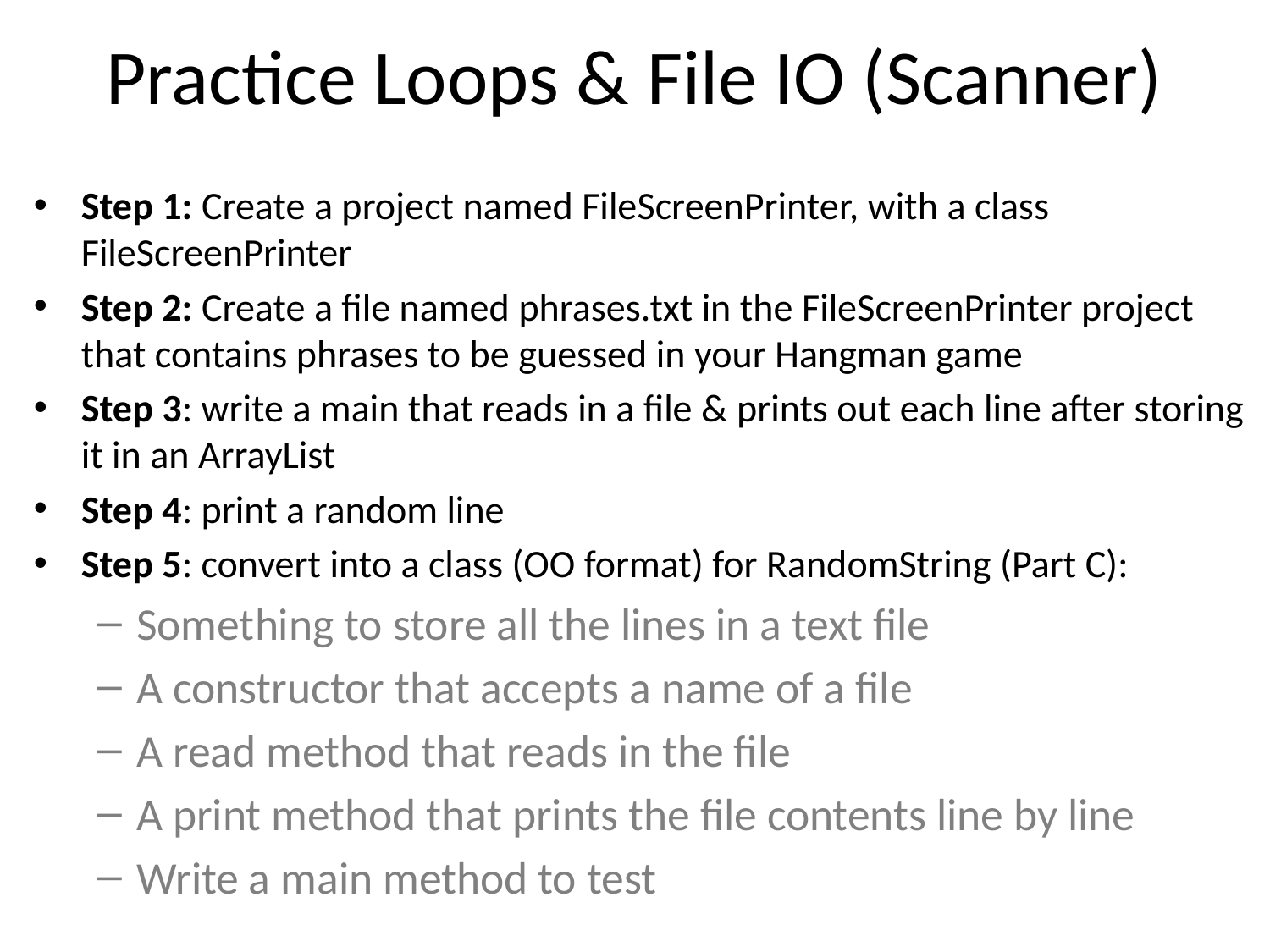

# Practice Loops & File IO (Scanner)
Step 1: Create a project named FileScreenPrinter, with a class FileScreenPrinter
Step 2: Create a file named phrases.txt in the FileScreenPrinter project that contains phrases to be guessed in your Hangman game
Step 3: write a main that reads in a file & prints out each line after storing it in an ArrayList
Step 4: print a random line
Step 5: convert into a class (OO format) for RandomString (Part C):
Something to store all the lines in a text file
A constructor that accepts a name of a file
A read method that reads in the file
A print method that prints the file contents line by line
Write a main method to test